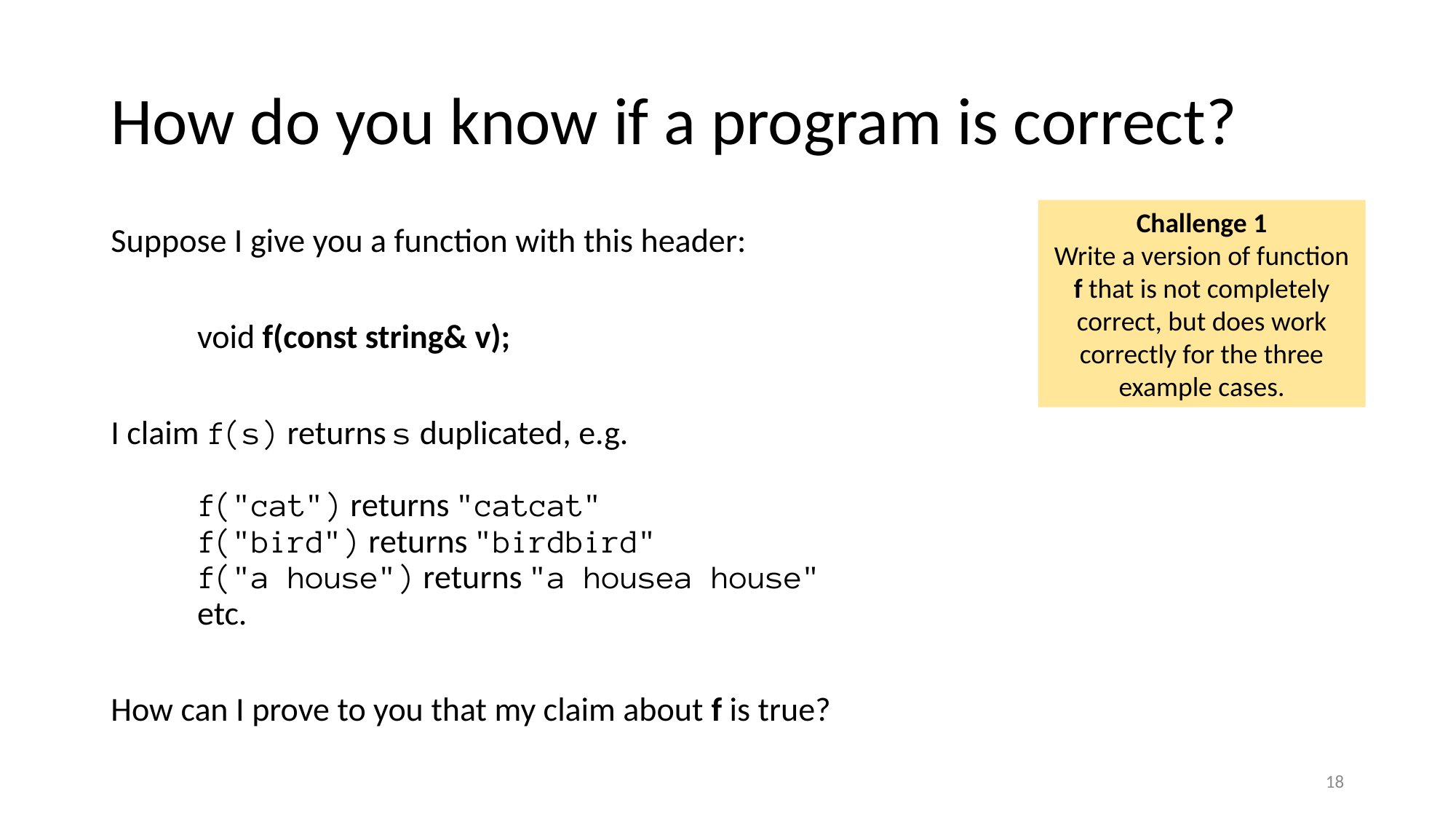

# How do you know if a program is correct?
Challenge 1
Write a version of function f that is not completely correct, but does work correctly for the three example cases.
Suppose I give you a function with this header:

	void f(const string& v);

I claim f(s) returns s duplicated, e.g.
	f("cat") returns "catcat"
	f("bird") returns "birdbird"
	f("a house") returns "a housea house"
	etc.

How can I prove to you that my claim about f is true?

18